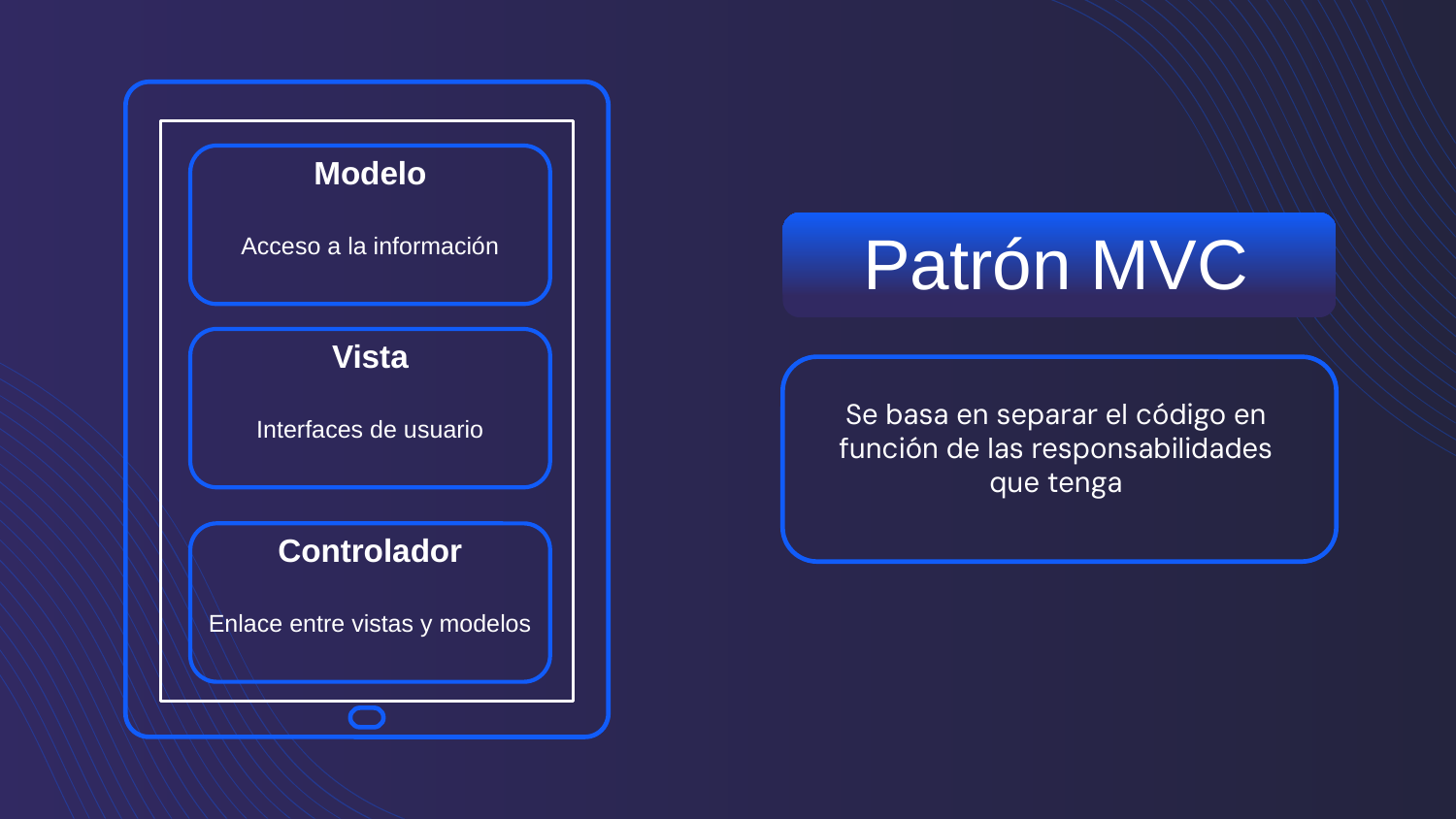

Modelo

Acceso a la información
# Patrón MVC

Vista

Interfaces de usuario
Se basa en separar el código en función de las responsabilidades que tenga

Controlador

Enlace entre vistas y modelos